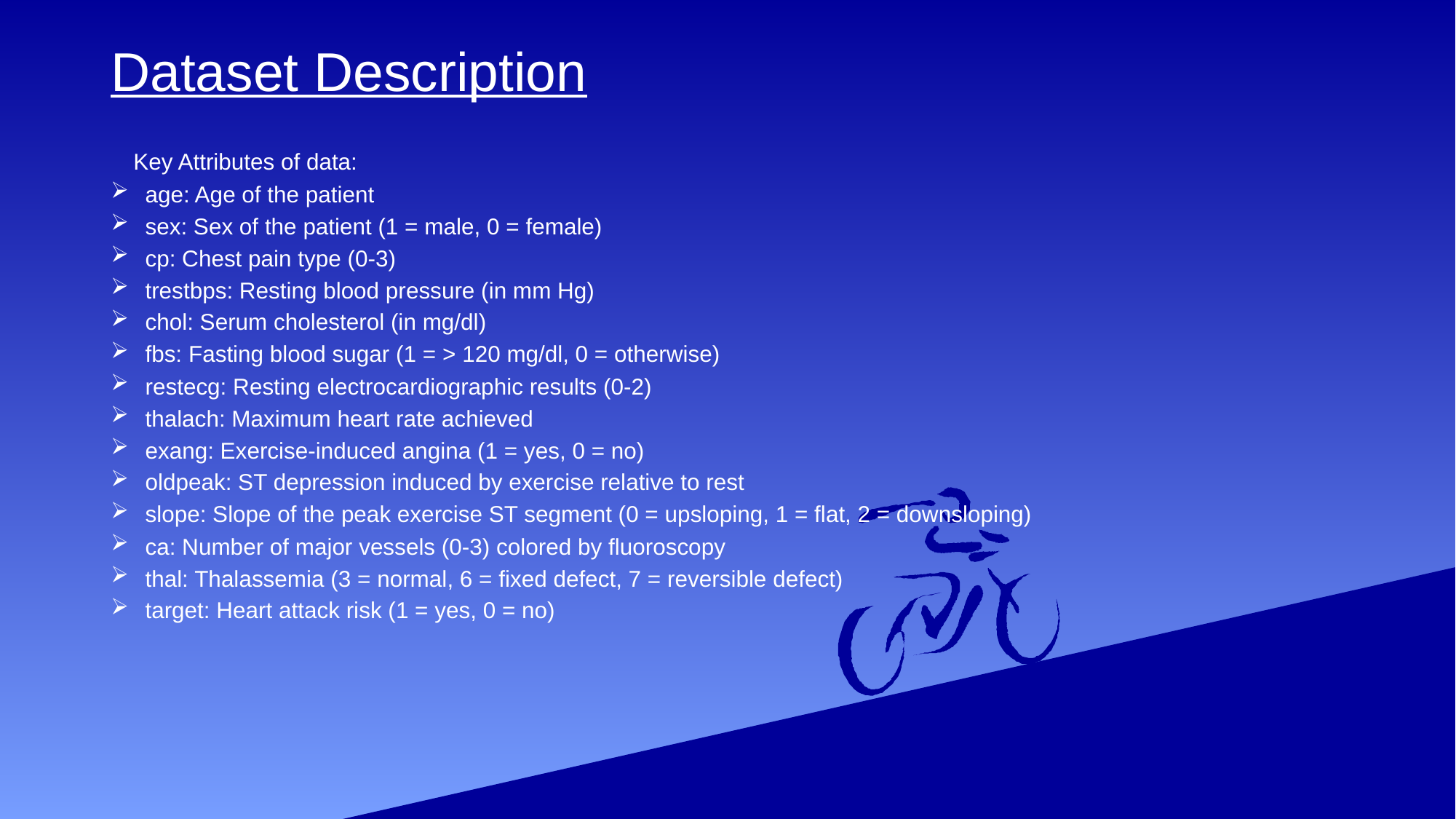

# Dataset Description

    Key Attributes of data:
age: Age of the patient
sex: Sex of the patient (1 = male, 0 = female)
cp: Chest pain type (0-3)
trestbps: Resting blood pressure (in mm Hg)
chol: Serum cholesterol (in mg/dl)
fbs: Fasting blood sugar (1 = > 120 mg/dl, 0 = otherwise)
restecg: Resting electrocardiographic results (0-2)
thalach: Maximum heart rate achieved
exang: Exercise-induced angina (1 = yes, 0 = no)
oldpeak: ST depression induced by exercise relative to rest
slope: Slope of the peak exercise ST segment (0 = upsloping, 1 = flat, 2 = downsloping)
ca: Number of major vessels (0-3) colored by fluoroscopy
thal: Thalassemia (3 = normal, 6 = fixed defect, 7 = reversible defect)
target: Heart attack risk (1 = yes, 0 = no)